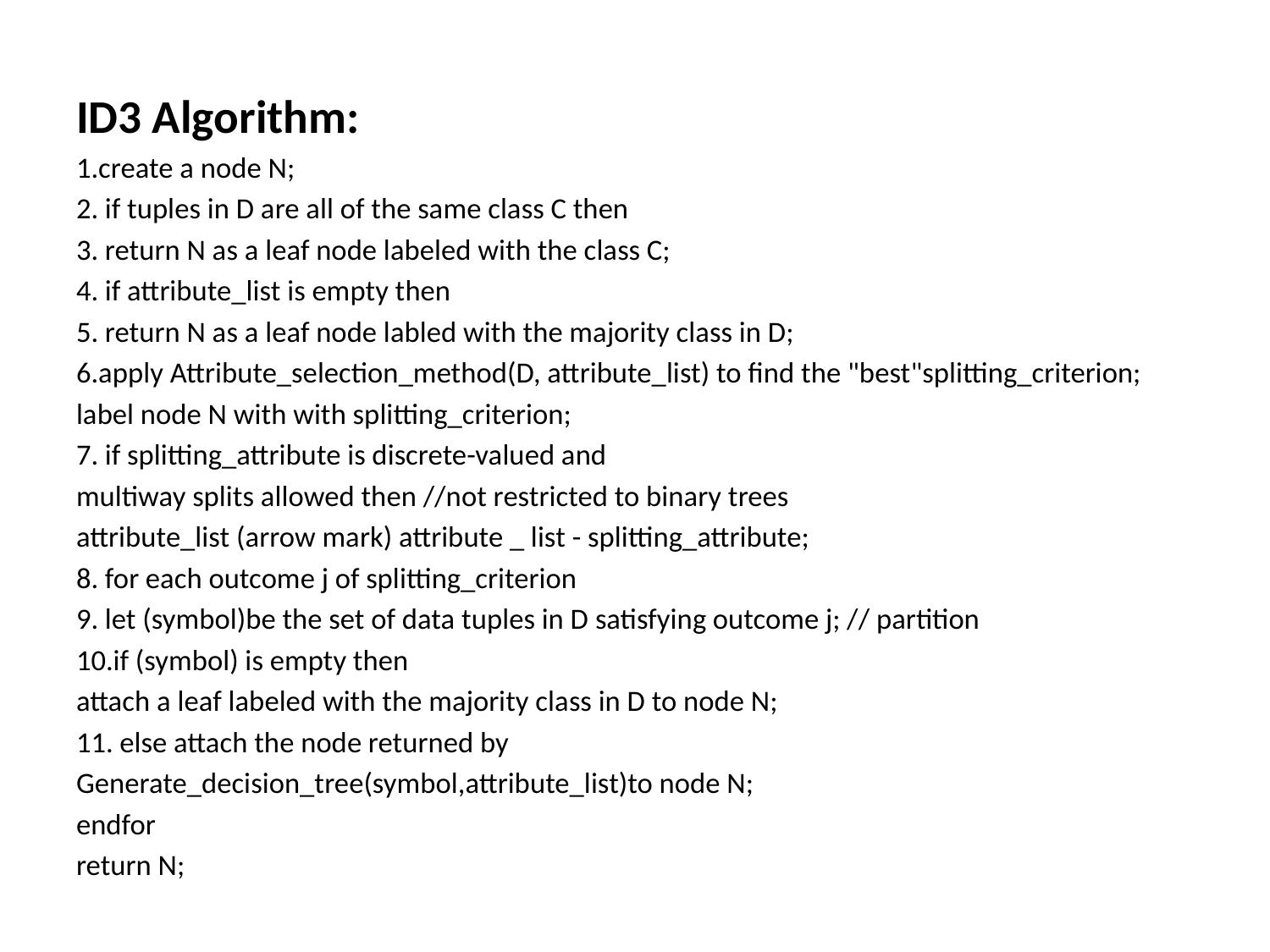

ID3 Algorithm:
1.create a node N;
2. if tuples in D are all of the same class C then
3. return N as a leaf node labeled with the class C;
4. if attribute_list is empty then
5. return N as a leaf node labled with the majority class in D;
6.apply Attribute_selection_method(D, attribute_list) to find the "best"splitting_criterion;
label node N with with splitting_criterion;
7. if splitting_attribute is discrete-valued and
multiway splits allowed then //not restricted to binary trees
attribute_list (arrow mark) attribute _ list - splitting_attribute;
8. for each outcome j of splitting_criterion
9. let (symbol)be the set of data tuples in D satisfying outcome j; // partition
10.if (symbol) is empty then
attach a leaf labeled with the majority class in D to node N;
11. else attach the node returned by
Generate_decision_tree(symbol,attribute_list)to node N;
endfor
return N;